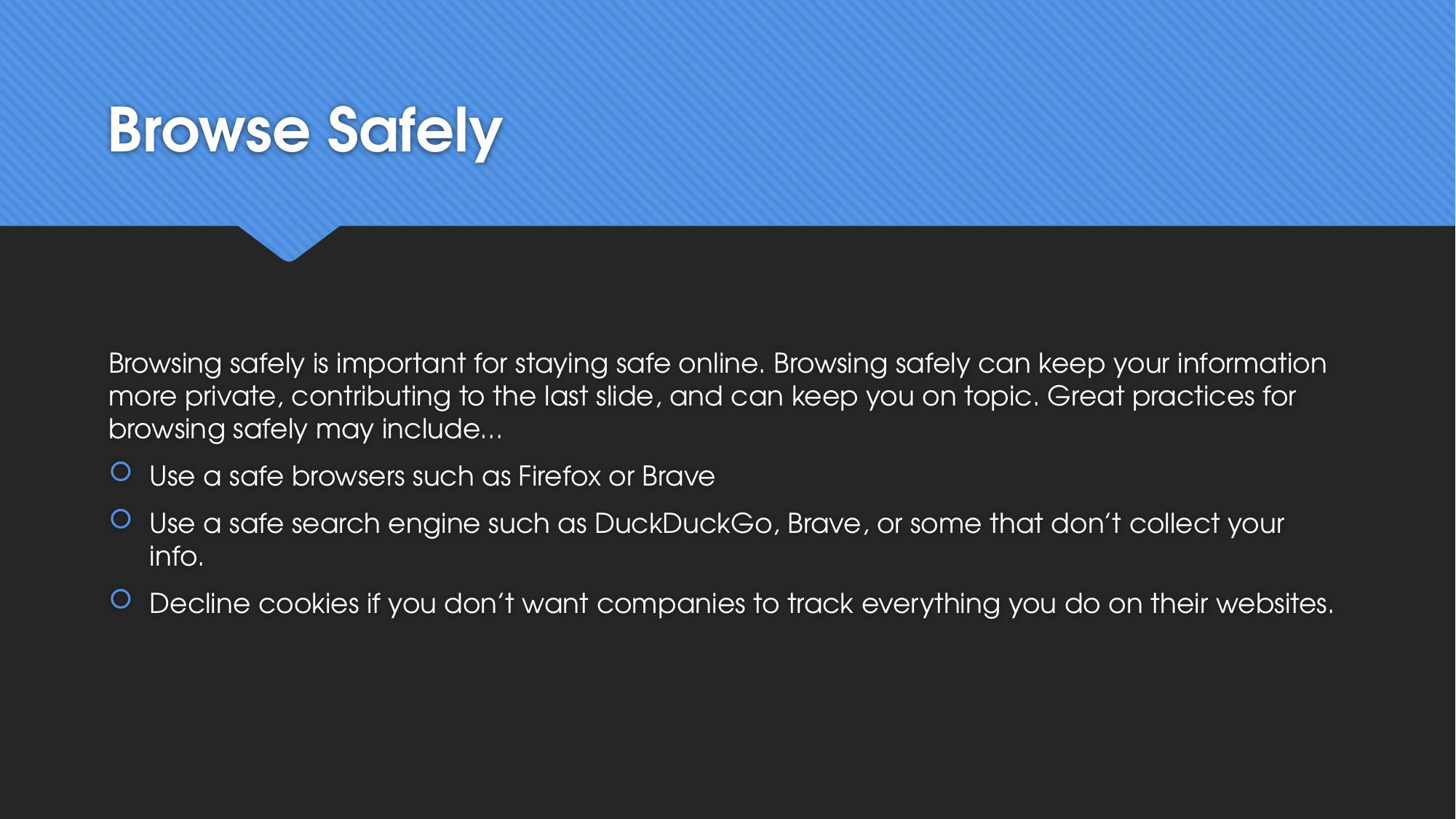

# Browse Safely
Browsing safely is important for staying safe online. Browsing safely can keep your information more private, contributing to the last slide, and can keep you on topic. Great practices for browsing safely may include…
Use a safe browsers such as Firefox or Brave
Use a safe search engine such as DuckDuckGo, Brave, or some that don’t collect your info.
Decline cookies if you don’t want companies to track everything you do on their websites.